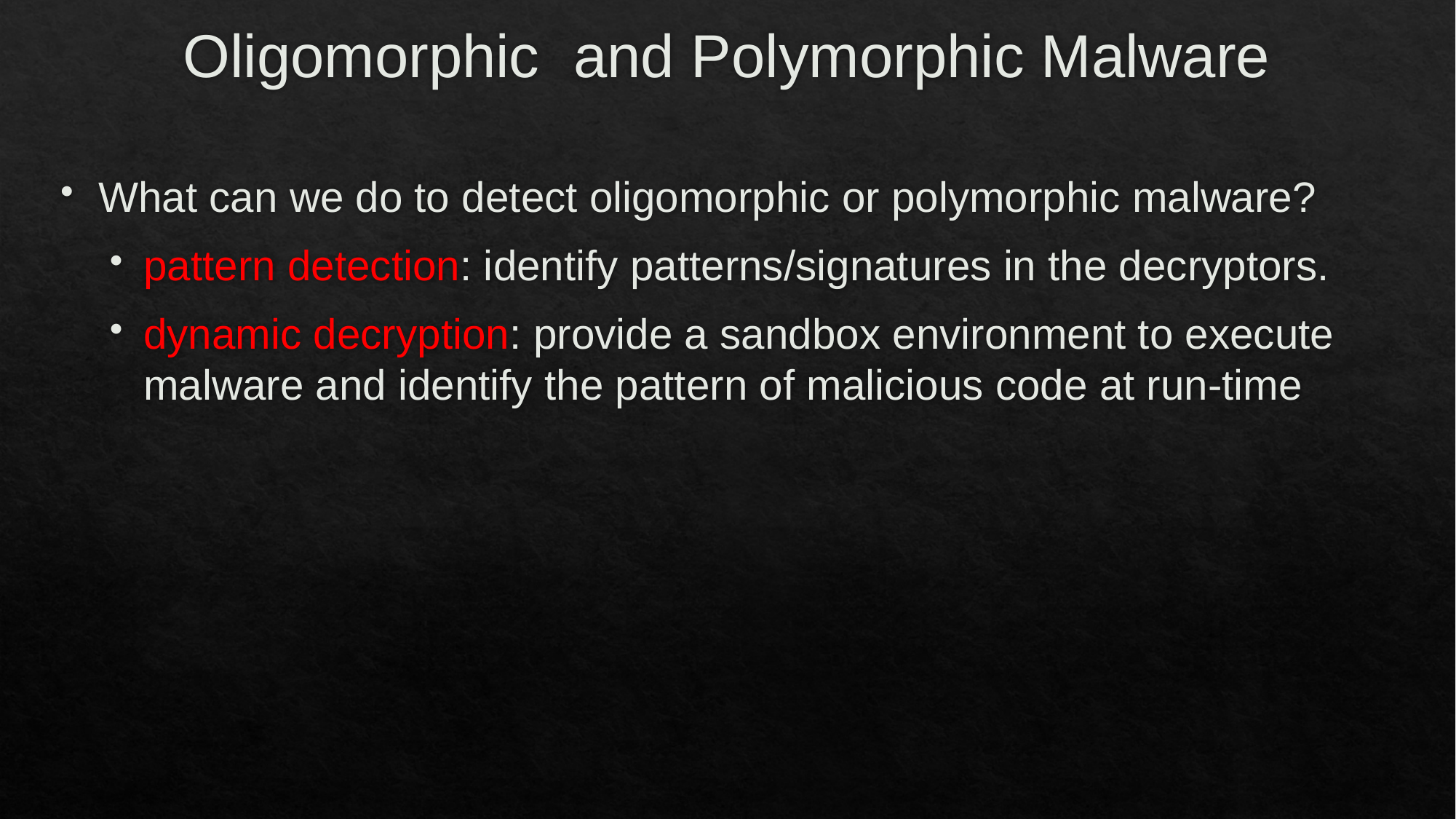

# Oligomorphic  and Polymorphic Malware
What can we do to detect oligomorphic or polymorphic malware?
pattern detection: identify patterns/signatures in the decryptors.
dynamic decryption: provide a sandbox environment to execute malware and identify the pattern of malicious code at run-time